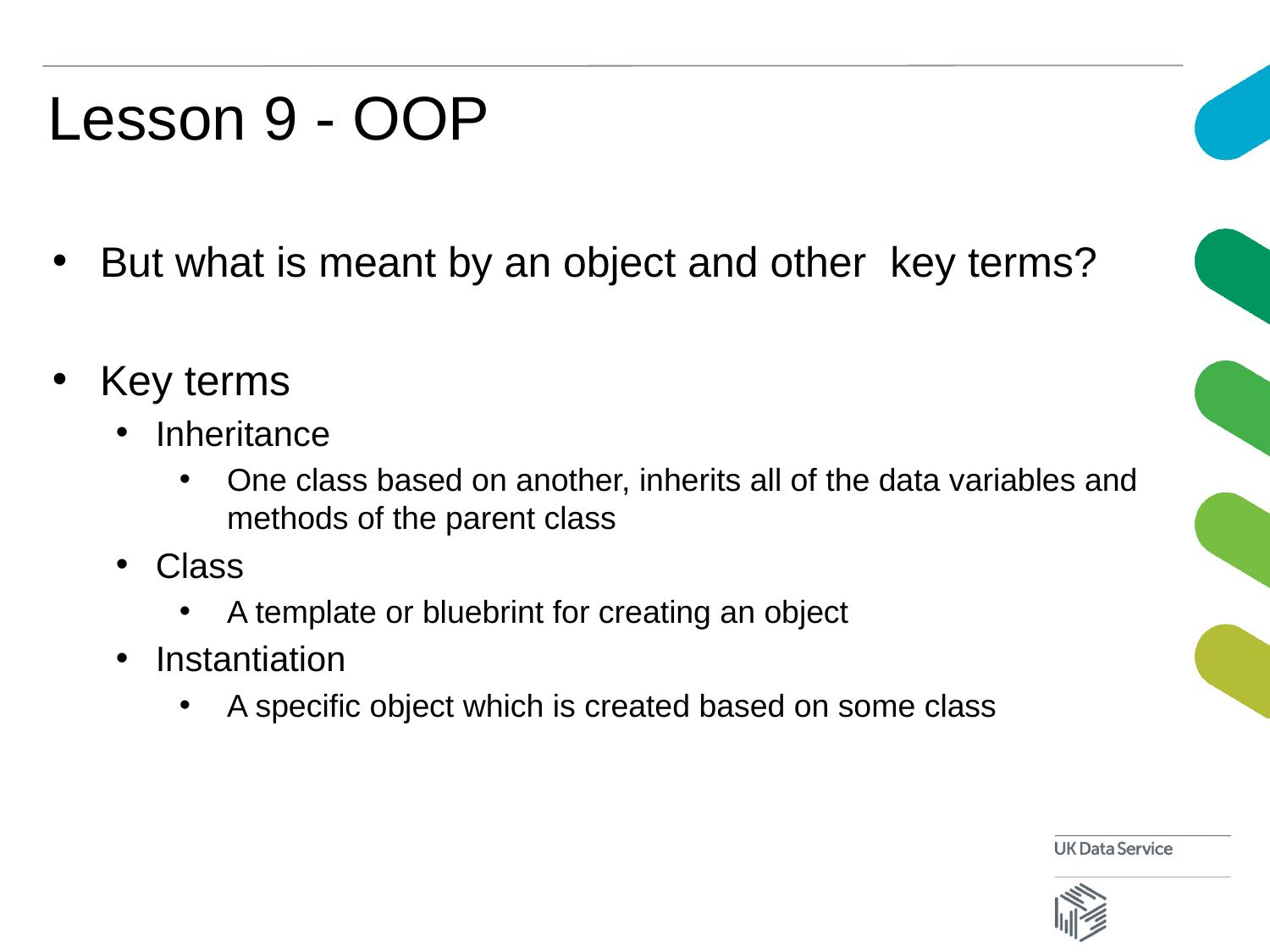

# Lesson 9 - OOP
But what is meant by an object and other  key terms?

Key terms
Inheritance
One class based on another, inherits all of the data variables and methods of the parent class
Class
A template or bluebrint for creating an object
Instantiation
A specific object which is created based on some class